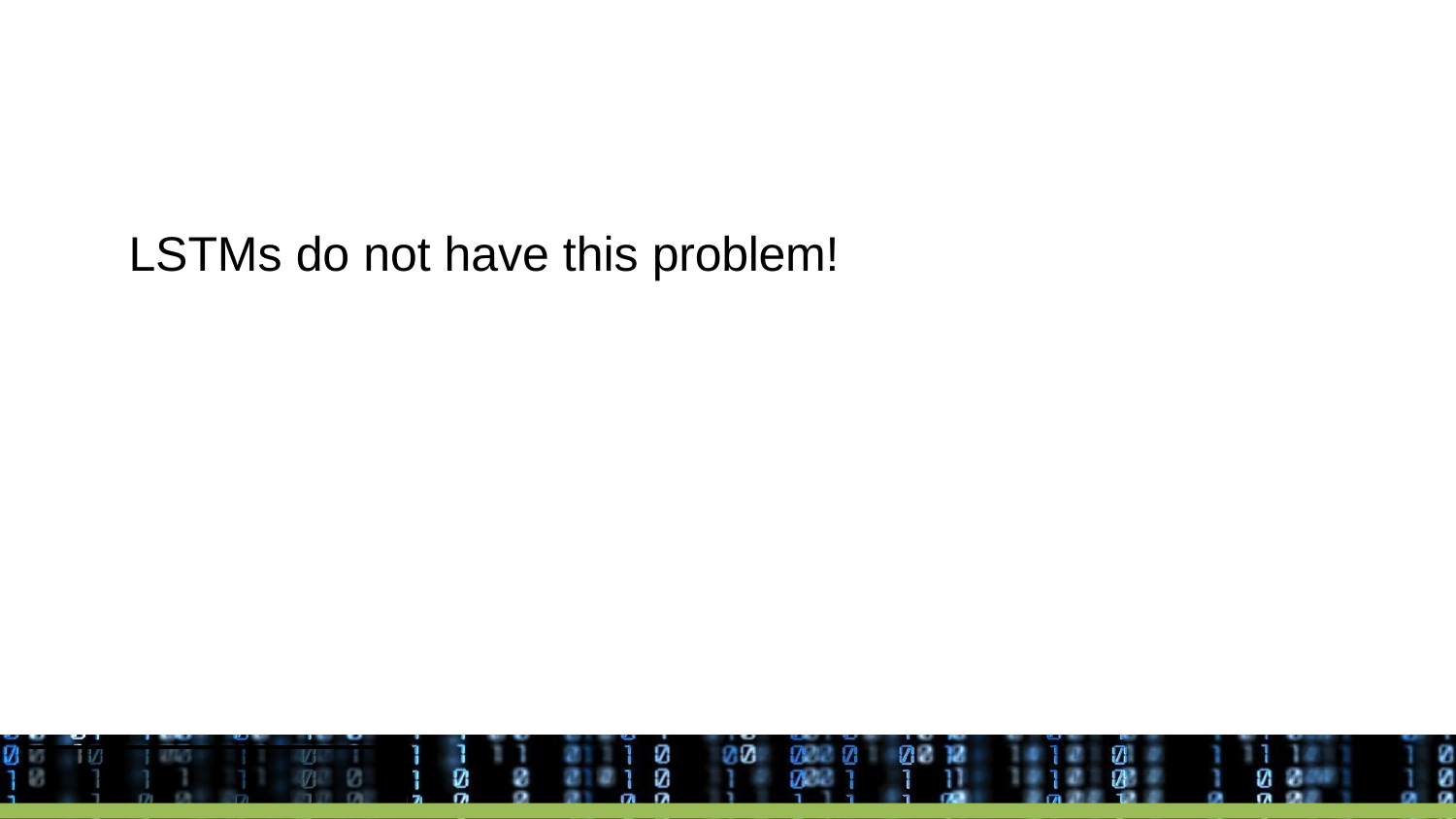

# LSTMs do not have this problem!